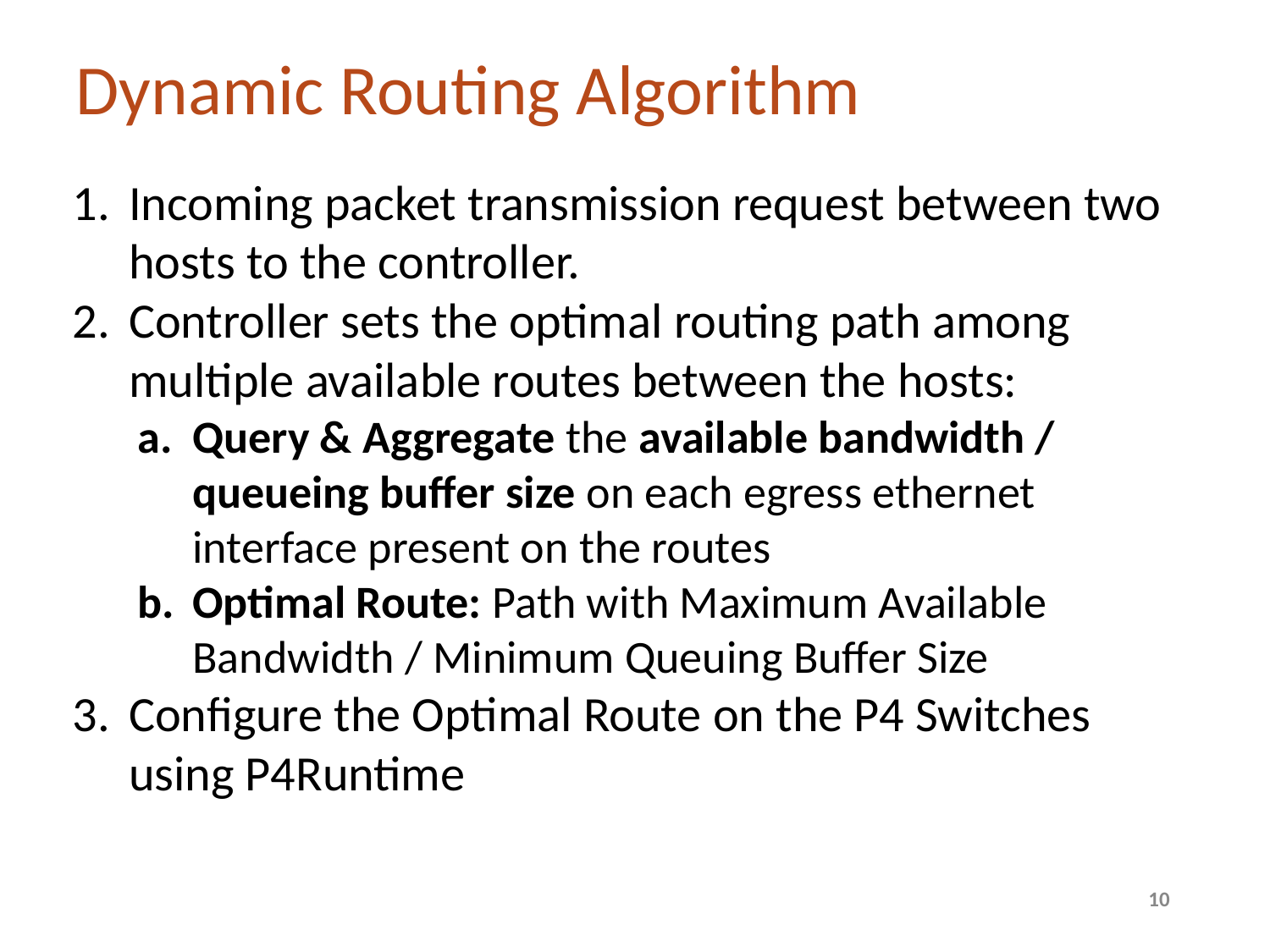

# Dynamic Routing Algorithm

Incoming packet transmission request between two hosts to the controller.
Controller sets the optimal routing path among multiple available routes between the hosts:
Query & Aggregate the available bandwidth / queueing buffer size on each egress ethernet interface present on the routes
Optimal Route: Path with Maximum Available Bandwidth / Minimum Queuing Buffer Size
Configure the Optimal Route on the P4 Switches using P4Runtime

10